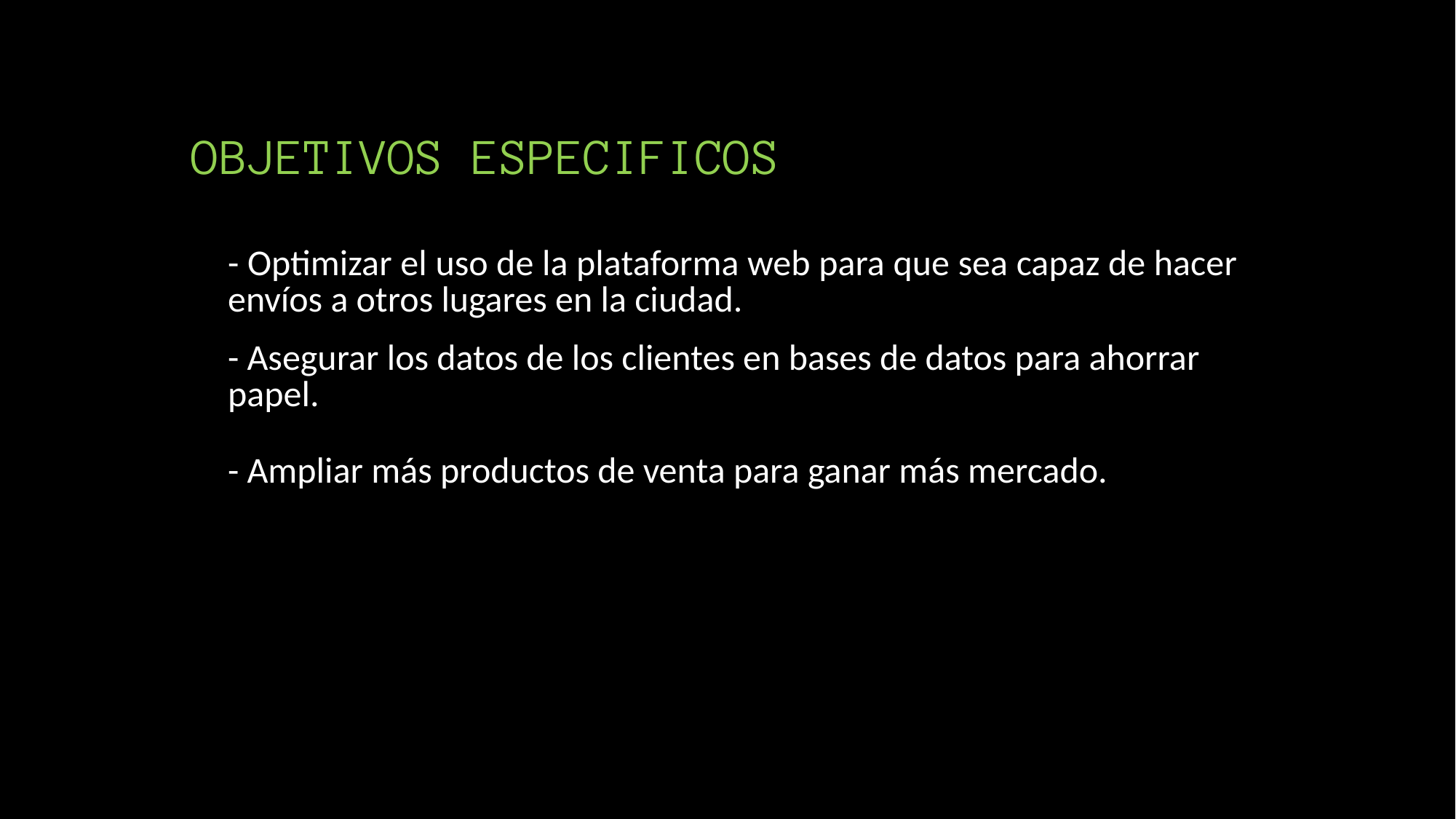

# OBJETIVOS ESPECIFICOS
| - Optimizar el uso de la plataforma web para que sea capaz de hacer envíos a otros lugares en la ciudad. |
| --- |
| - Asegurar los datos de los clientes en bases de datos para ahorrar papel. |
| - Ampliar más productos de venta para ganar más mercado. |